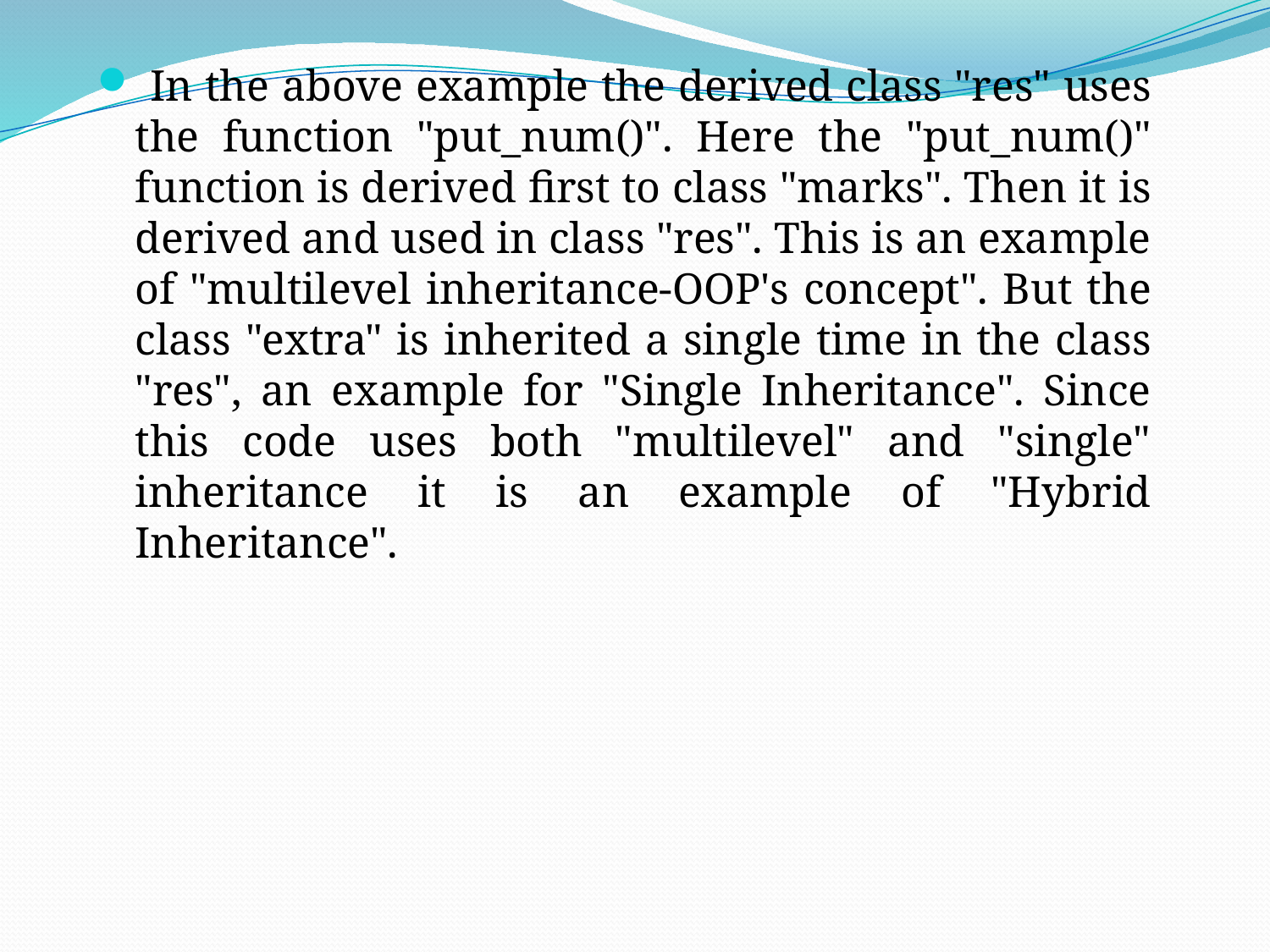

In the above example the derived class "res" uses the function "put_num()". Here the "put_num()" function is derived first to class "marks". Then it is derived and used in class "res". This is an example of "multilevel inheritance-OOP's concept". But the class "extra" is inherited a single time in the class "res", an example for "Single Inheritance". Since this code uses both "multilevel" and "single" inheritance it is an example of "Hybrid Inheritance".